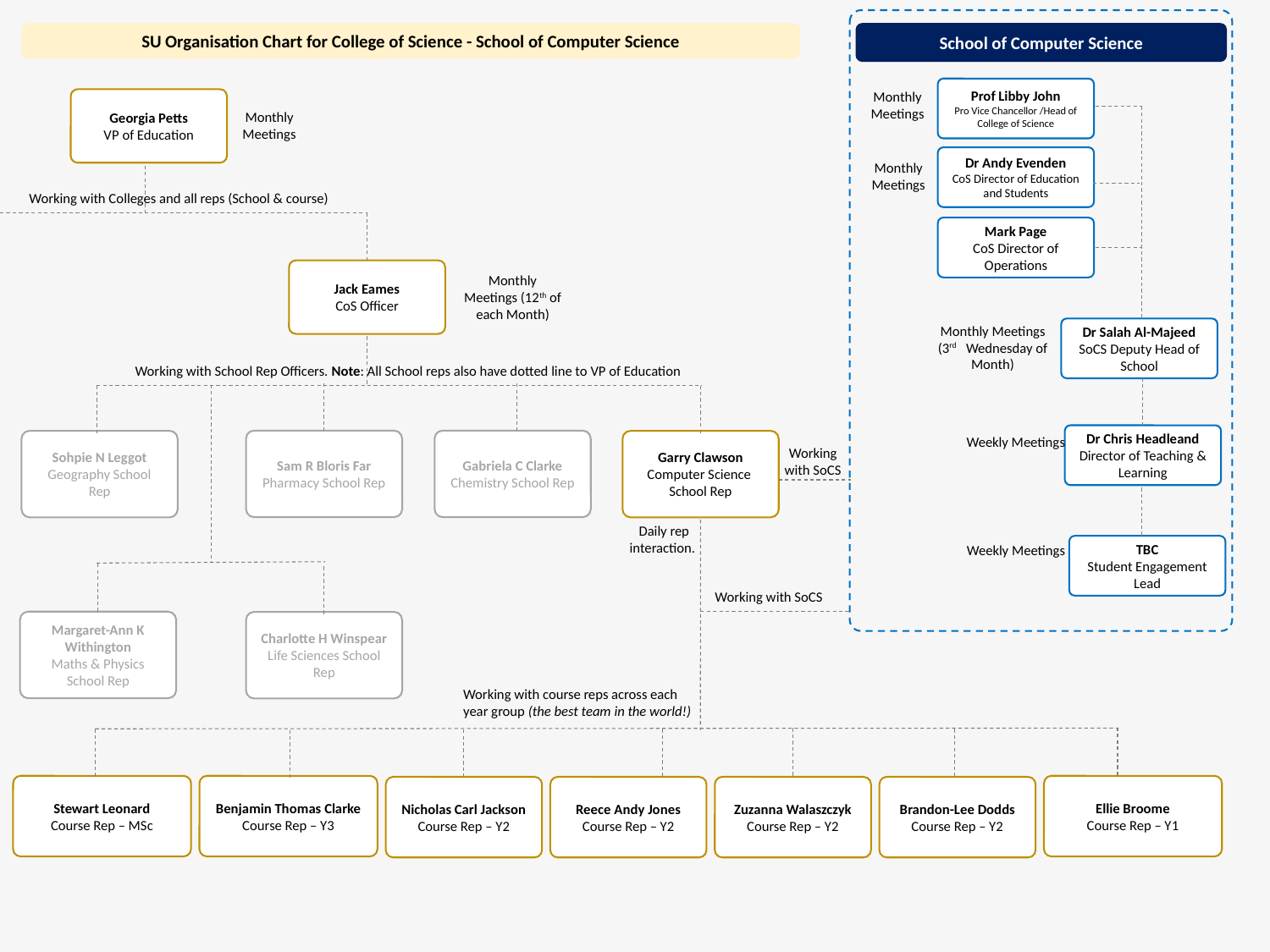

School of Computer Science
SU Organisation Chart for College of Science - School of Computer Science
Prof Libby John
Pro Vice Chancellor /Head of College of Science
Monthly Meetings
Georgia Petts
VP of Education
Monthly Meetings
Dr Andy Evenden
CoS Director of Education and Students
Monthly Meetings
Working with Colleges and all reps (School & course)
Mark Page
CoS Director of Operations
Jack Eames
CoS Officer
Monthly Meetings (12th of each Month)
Monthly Meetings (3rd   Wednesday of Month)
Dr Salah Al-Majeed
SoCS Deputy Head of School
Working with School Rep Officers. Note: All School reps also have dotted line to VP of Education
Dr Chris Headleand
Director of Teaching & Learning
Weekly Meetings
Gabriela C Clarke
Chemistry School Rep
Sam R Bloris Far
Pharmacy School Rep
Sohpie N Leggot
Geography School Rep
Garry Clawson
Computer Science  School Rep
Working with SoCS
Daily rep interaction.
Weekly Meetings
TBC
Student Engagement Lead
Working with SoCS
Margaret-Ann K Withington
Maths & Physics School Rep
Charlotte H Winspear
Life Sciences School Rep
Working with course reps across each year group (the best team in the world!)
Benjamin Thomas Clarke
Course Rep – Y3
Ellie Broome
Course Rep – Y1
Stewart Leonard
Course Rep – MSc
Nicholas Carl Jackson
Course Rep – Y2
Reece Andy Jones
Course Rep – Y2
Zuzanna Walaszczyk
Course Rep – Y2
Brandon-Lee Dodds
Course Rep – Y2